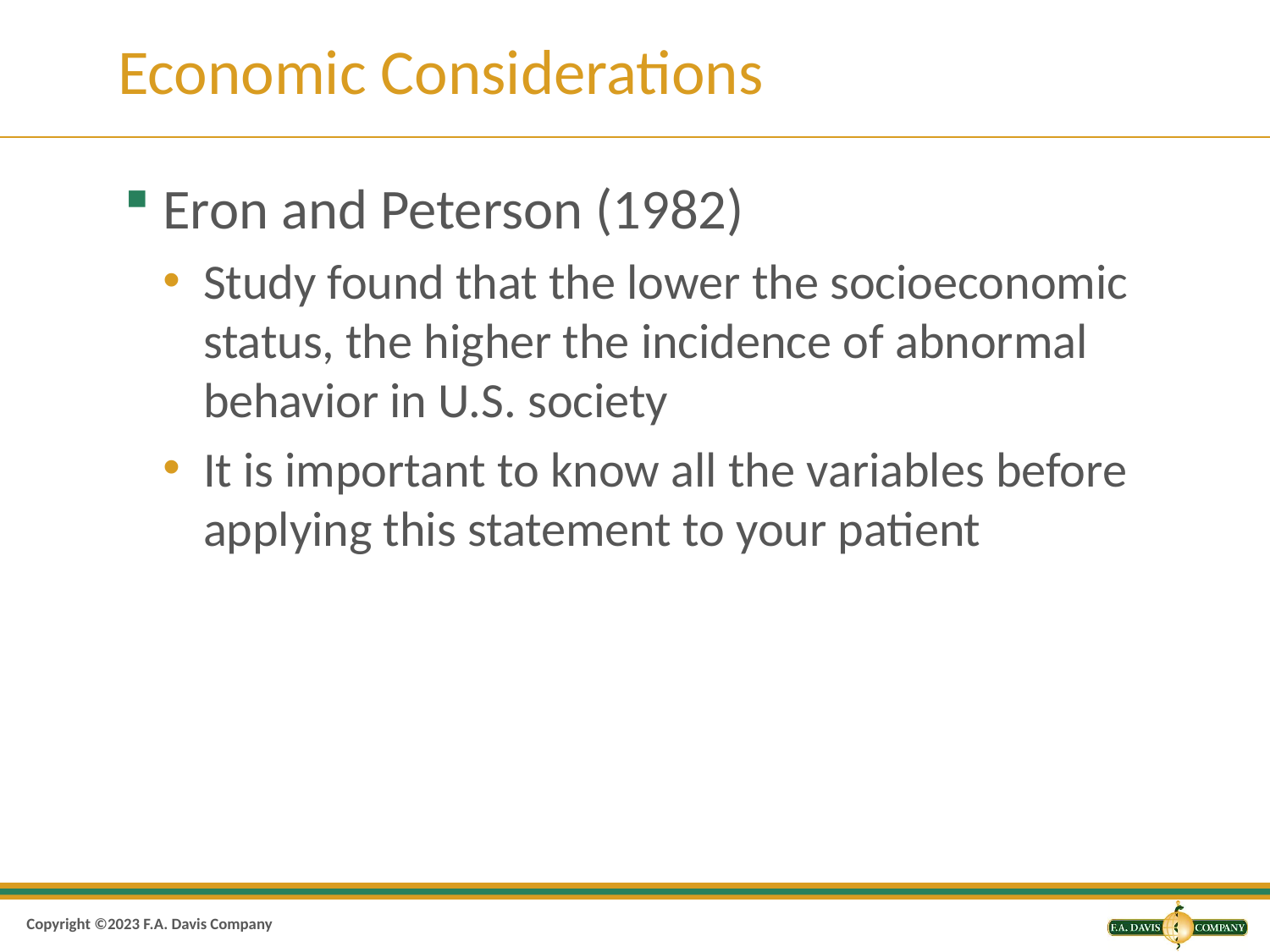

# Economic Considerations
Eron and Peterson (1982)
Study found that the lower the socioeconomic status, the higher the incidence of abnormal behavior in U.S. society
It is important to know all the variables before applying this statement to your patient